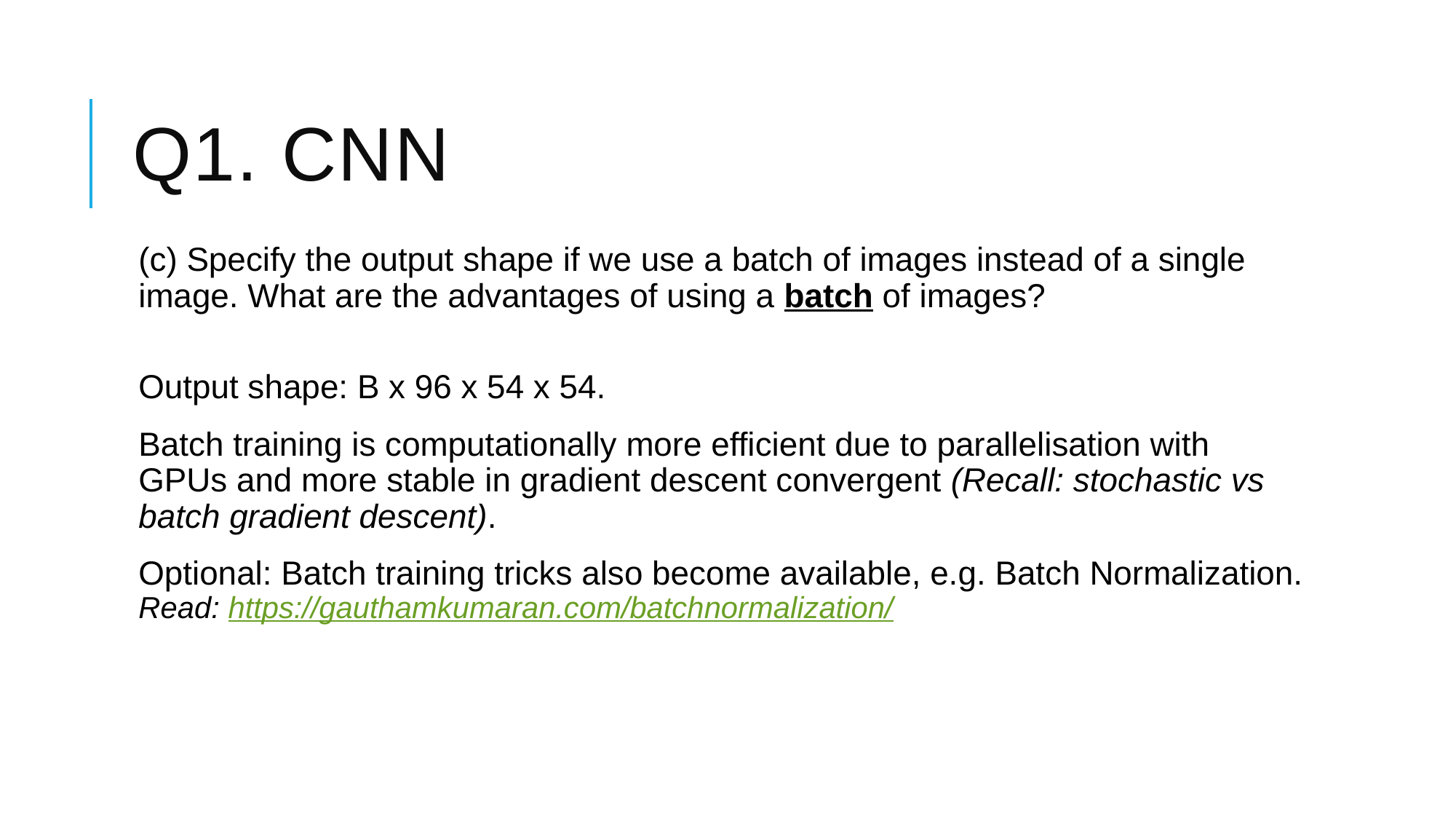

# Q1. CNN
(c) Specify the output shape if we use a batch of images instead of a single image. What are the advantages of using a batch of images?
Output shape: B x 96 x 54 x 54.
Batch training is computationally more efficient due to parallelisation with GPUs and more stable in gradient descent convergent (Recall: stochastic vs batch gradient descent).
Optional: Batch training tricks also become available, e.g. Batch Normalization.
Read: https://gauthamkumaran.com/batchnormalization/